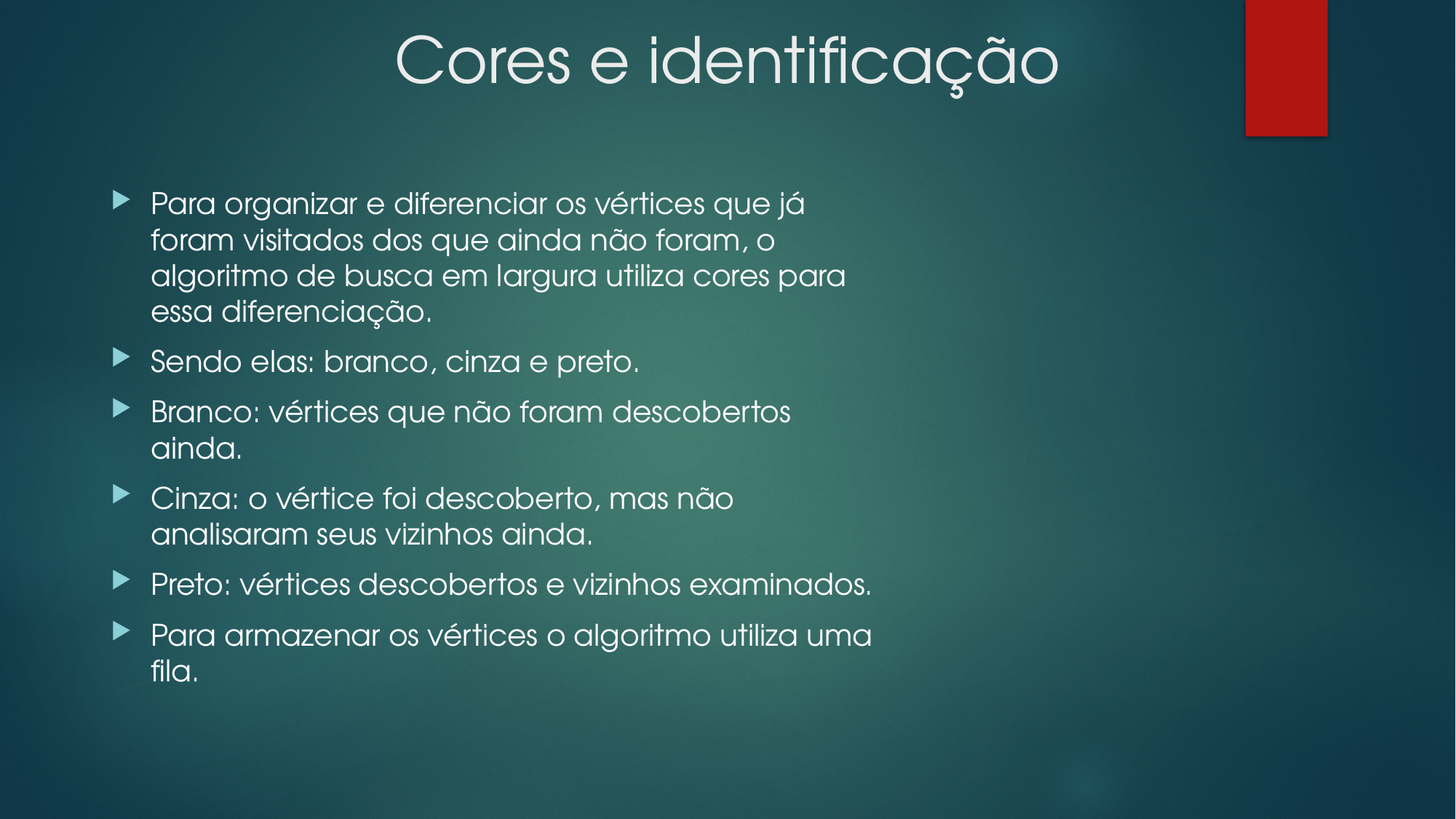

# Cores e identificação
Para organizar e diferenciar os vértices que já foram visitados dos que ainda não foram, o algoritmo de busca em largura utiliza cores para essa diferenciação.
Sendo elas: branco, cinza e preto.
Branco: vértices que não foram descobertos ainda.
Cinza: o vértice foi descoberto, mas não analisaram seus vizinhos ainda.
Preto: vértices descobertos e vizinhos examinados.
Para armazenar os vértices o algoritmo utiliza uma fila.